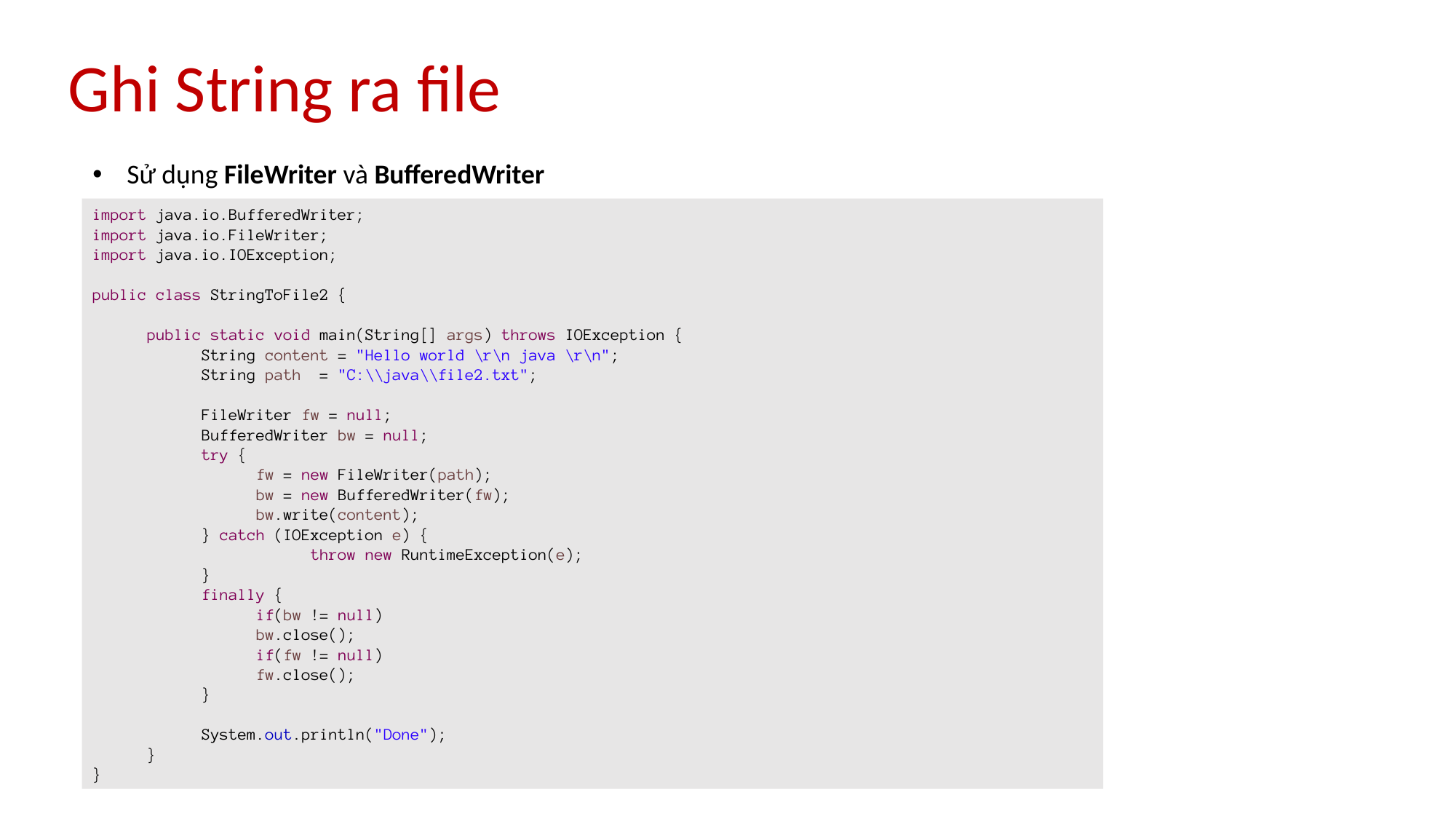

# Ghi String ra file
Sử dụng FileWriter và BufferedWriter
import java.io.BufferedWriter;
import java.io.FileWriter;
import java.io.IOException;

public class StringToFile2 {

public static void main(String[] args) throws IOException {
String content = "Hello world \r\n java \r\n";
String path  = "C:\\java\\file2.txt";

FileWriter fw = null;
BufferedWriter bw = null;
try {
fw = new FileWriter(path);
bw = new BufferedWriter(fw);
bw.write(content);
} catch (IOException e) {
	throw new RuntimeException(e);
}
finally {
if(bw != null)
bw.close();
if(fw != null)
fw.close();
}

System.out.println("Done");
}
}